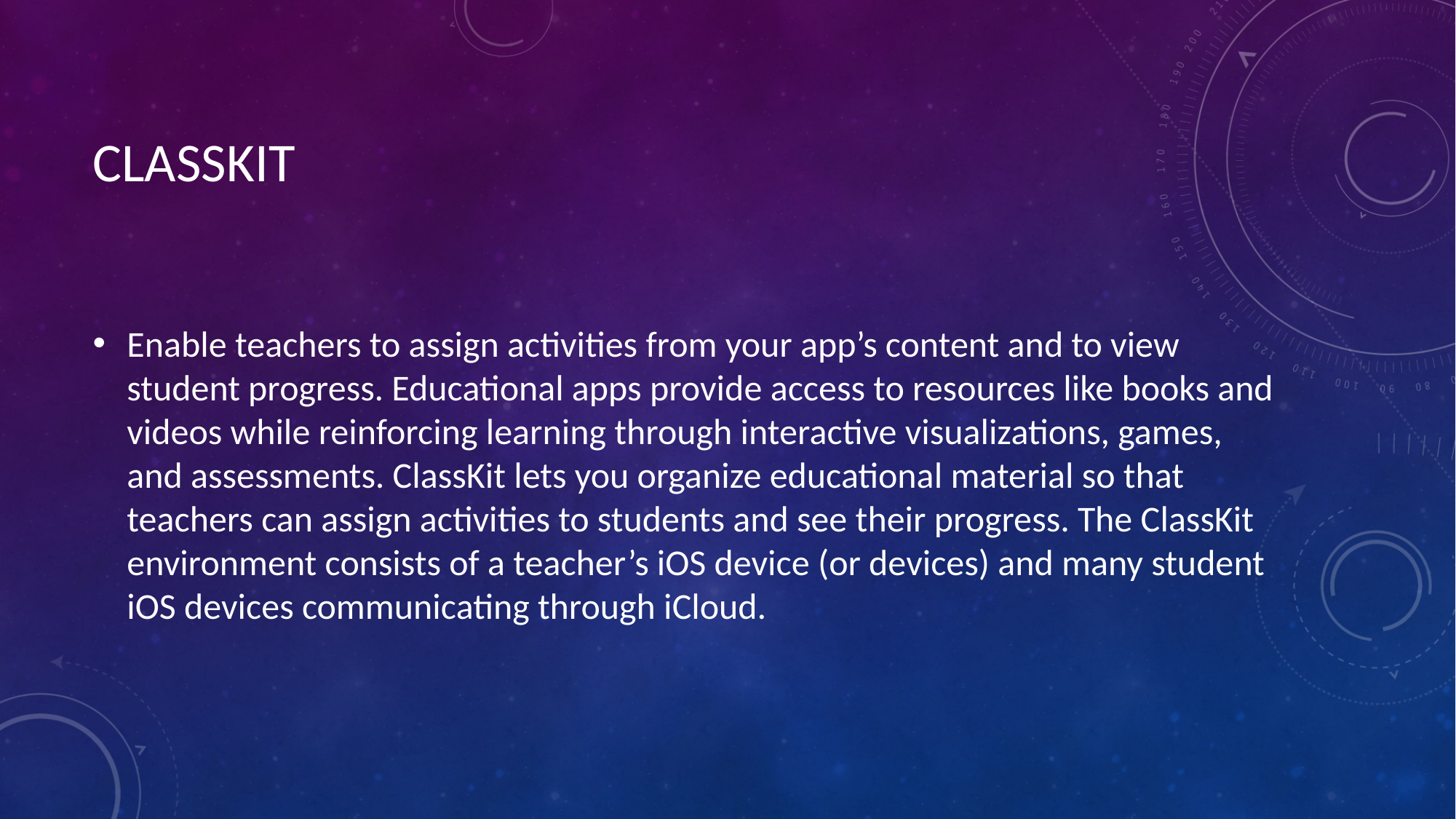

# ClassKit
Enable teachers to assign activities from your app’s content and to view student progress. Educational apps provide access to resources like books and videos while reinforcing learning through interactive visualizations, games, and assessments. ClassKit lets you organize educational material so that teachers can assign activities to students and see their progress. The ClassKit environment consists of a teacher’s iOS device (or devices) and many student iOS devices communicating through iCloud.